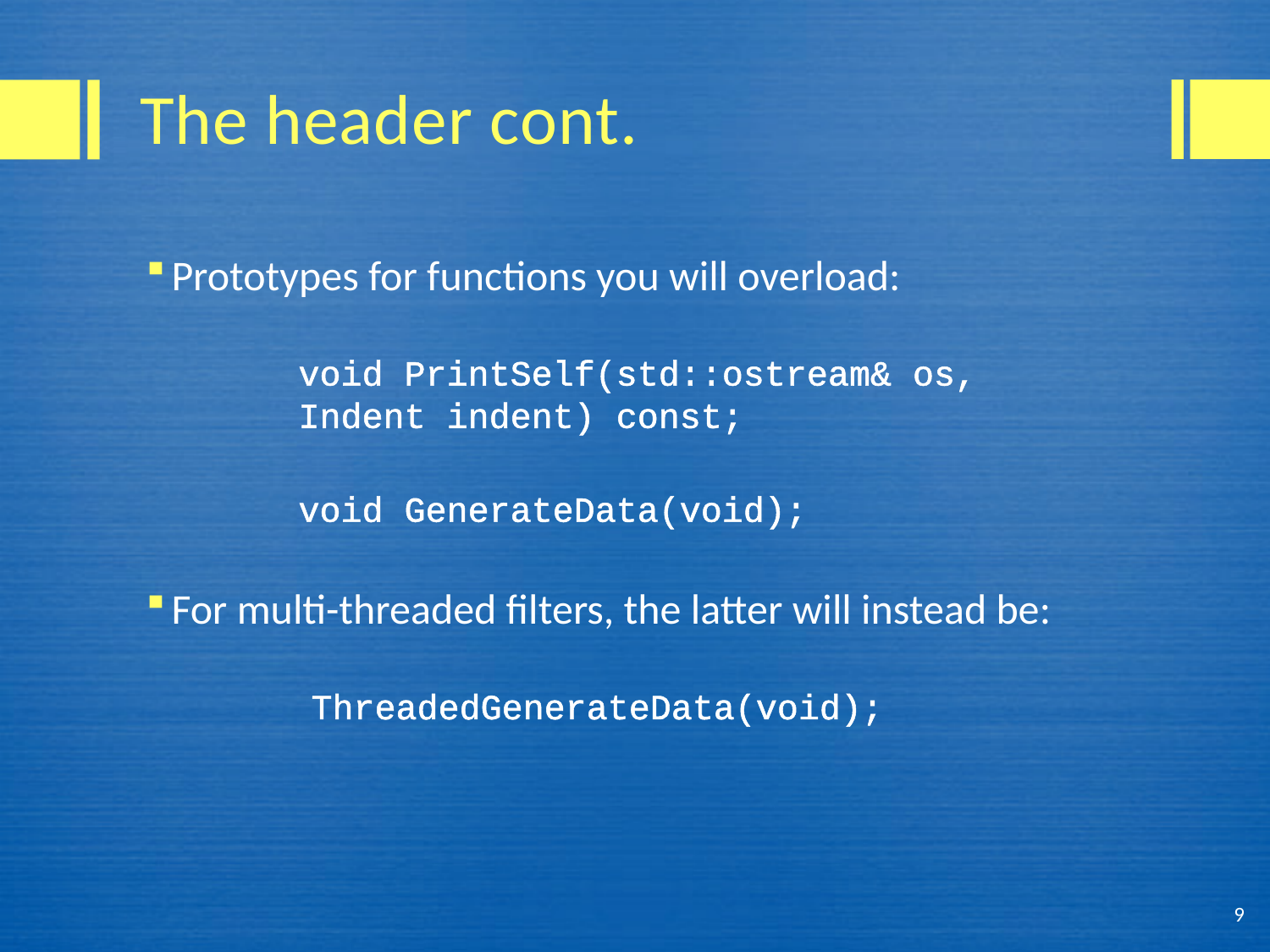

# The header cont.
Prototypes for functions you will overload:

		void PrintSelf(std::ostream& os, 		Indent indent) const;

		void GenerateData(void);

For multi-threaded filters, the latter will instead be:

	ThreadedGenerateData(void);
9